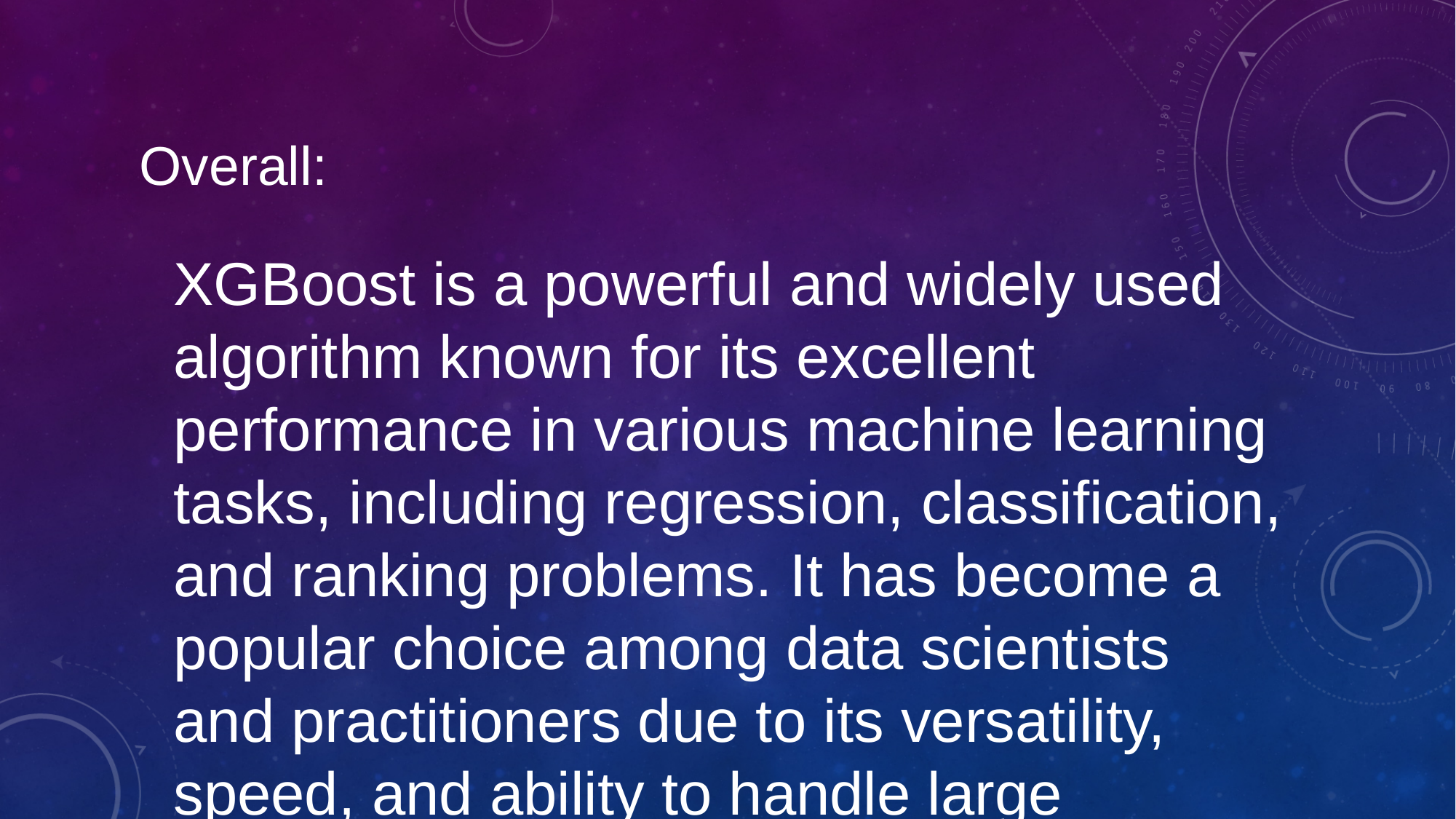

Overall:
XGBoost is a powerful and widely used algorithm known for its excellent performance in various machine learning tasks, including regression, classification, and ranking problems. It has become a popular choice among data scientists and practitioners due to its versatility, speed, and ability to handle large datasets effectively.